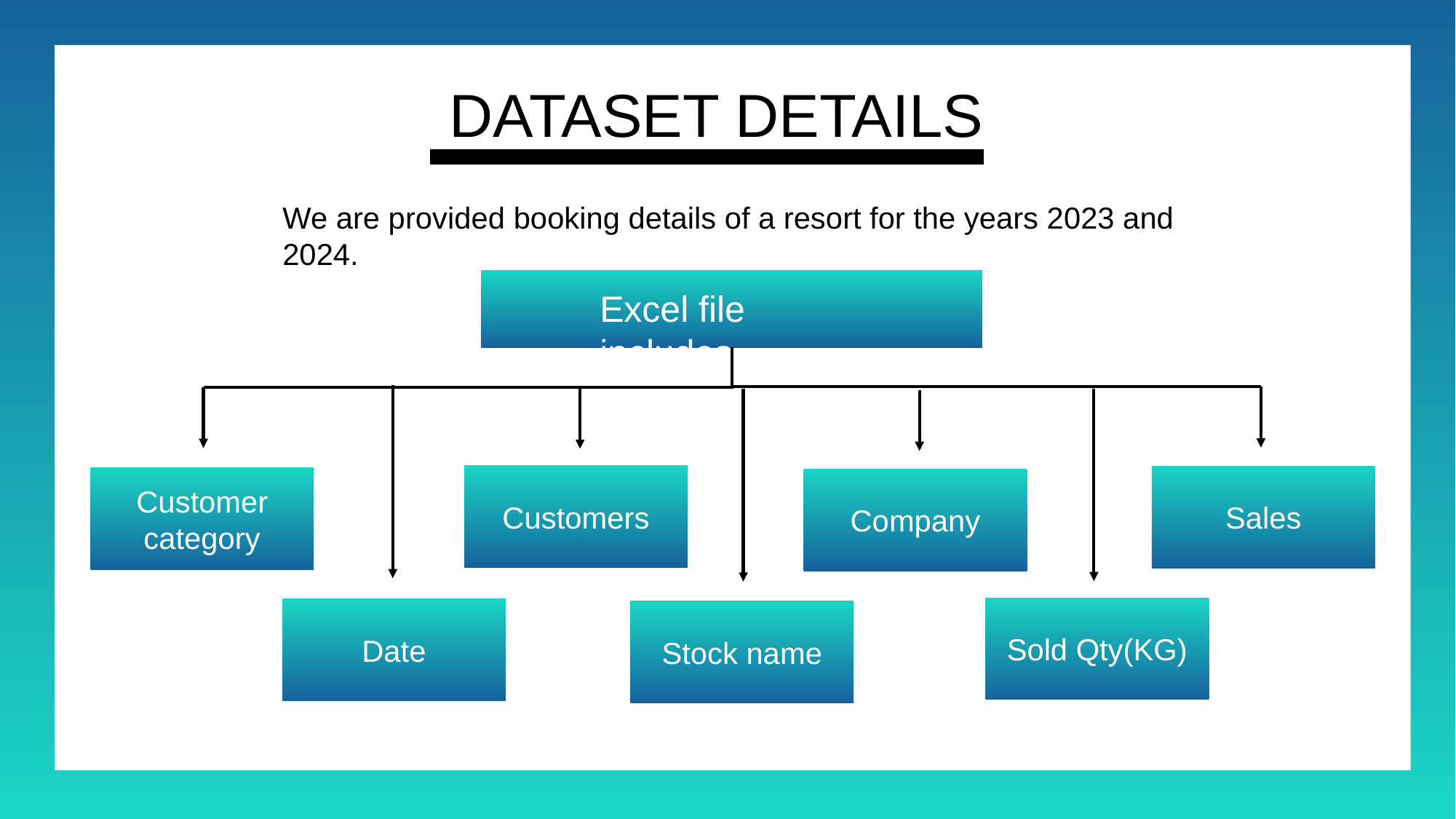

DATASET DETAILS
We are provided booking details of a resort for the years 2023 and 2024.

Excel file includes
Customers
Sales

Customer category

Company

Sold Qty(KG)

Date

Stock name